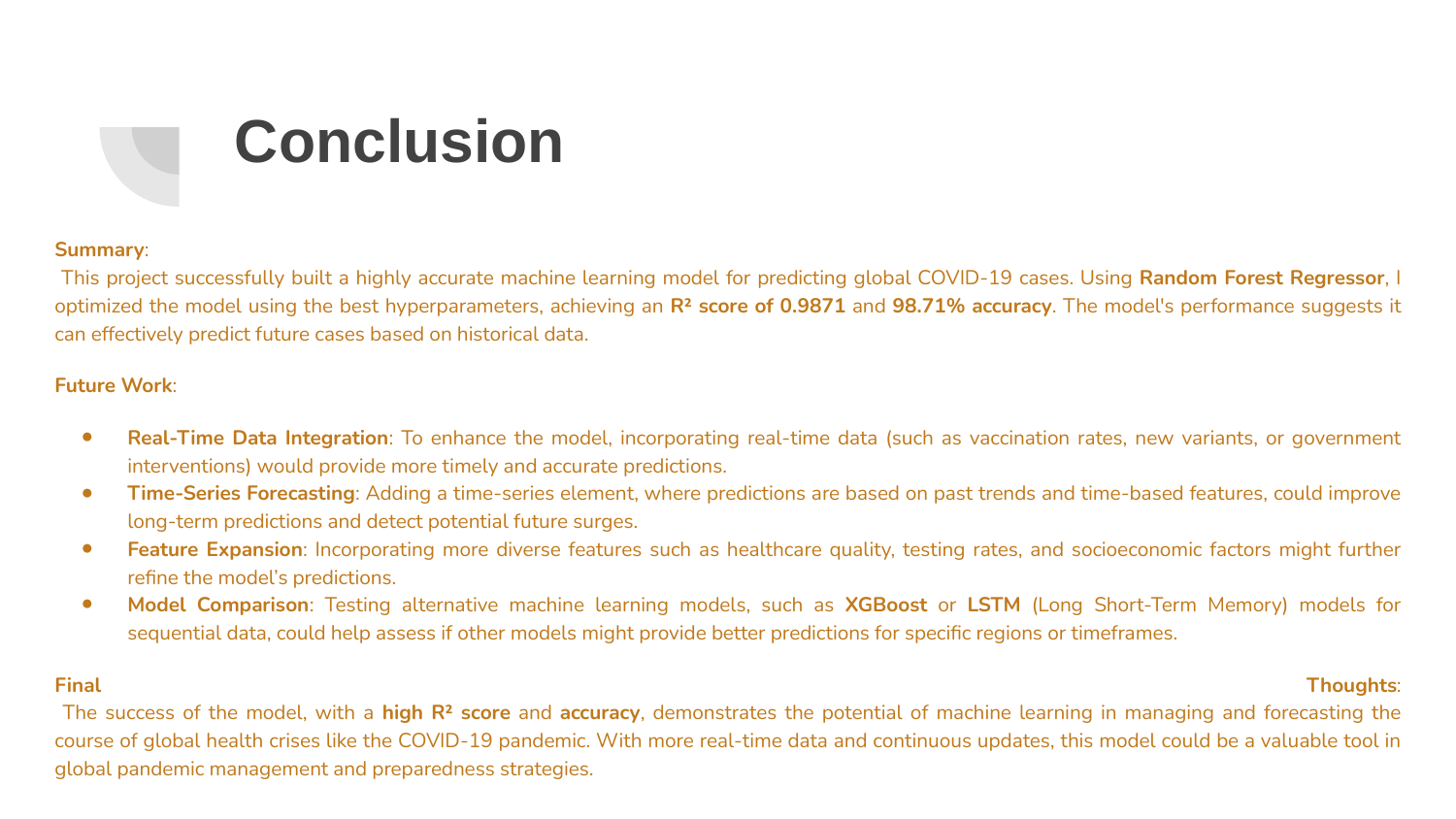

# Conclusion

Summary:
 This project successfully built a highly accurate machine learning model for predicting global COVID-19 cases. Using Random Forest Regressor, I optimized the model using the best hyperparameters, achieving an R² score of 0.9871 and 98.71% accuracy. The model's performance suggests it can effectively predict future cases based on historical data.
Future Work:
Real-Time Data Integration: To enhance the model, incorporating real-time data (such as vaccination rates, new variants, or government interventions) would provide more timely and accurate predictions.
Time-Series Forecasting: Adding a time-series element, where predictions are based on past trends and time-based features, could improve long-term predictions and detect potential future surges.
Feature Expansion: Incorporating more diverse features such as healthcare quality, testing rates, and socioeconomic factors might further refine the model’s predictions.
Model Comparison: Testing alternative machine learning models, such as XGBoost or LSTM (Long Short-Term Memory) models for sequential data, could help assess if other models might provide better predictions for specific regions or timeframes.
Final Thoughts:
 The success of the model, with a high R² score and accuracy, demonstrates the potential of machine learning in managing and forecasting the course of global health crises like the COVID-19 pandemic. With more real-time data and continuous updates, this model could be a valuable tool in global pandemic management and preparedness strategies.